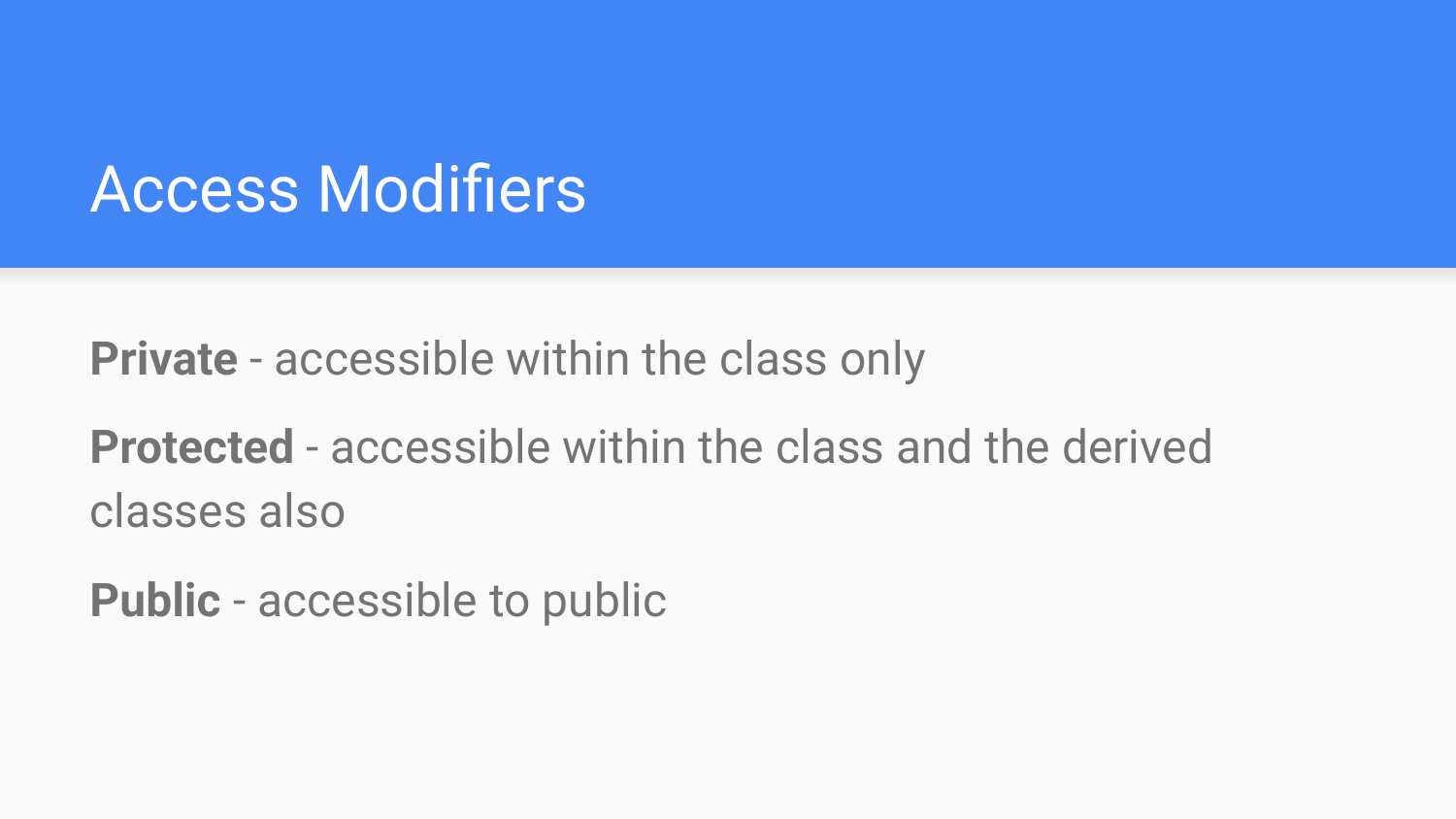

# Access Modifiers
Private - accessible within the class only
Protected - accessible within the class and the derived classes also
Public - accessible to public